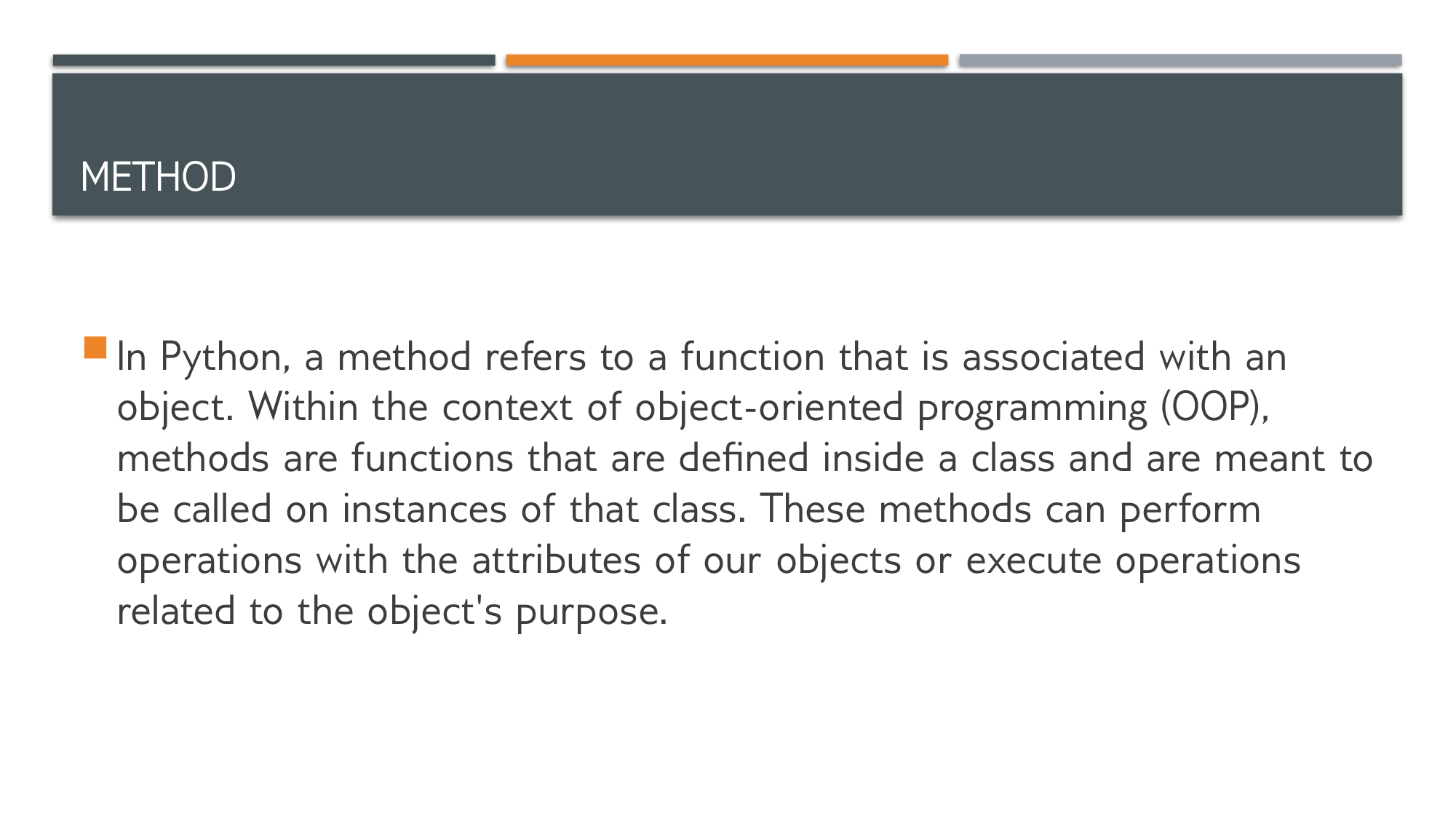

# Method
In Python, a method refers to a function that is associated with an object. Within the context of object-oriented programming (OOP), methods are functions that are defined inside a class and are meant to be called on instances of that class. These methods can perform operations with the attributes of our objects or execute operations related to the object's purpose.